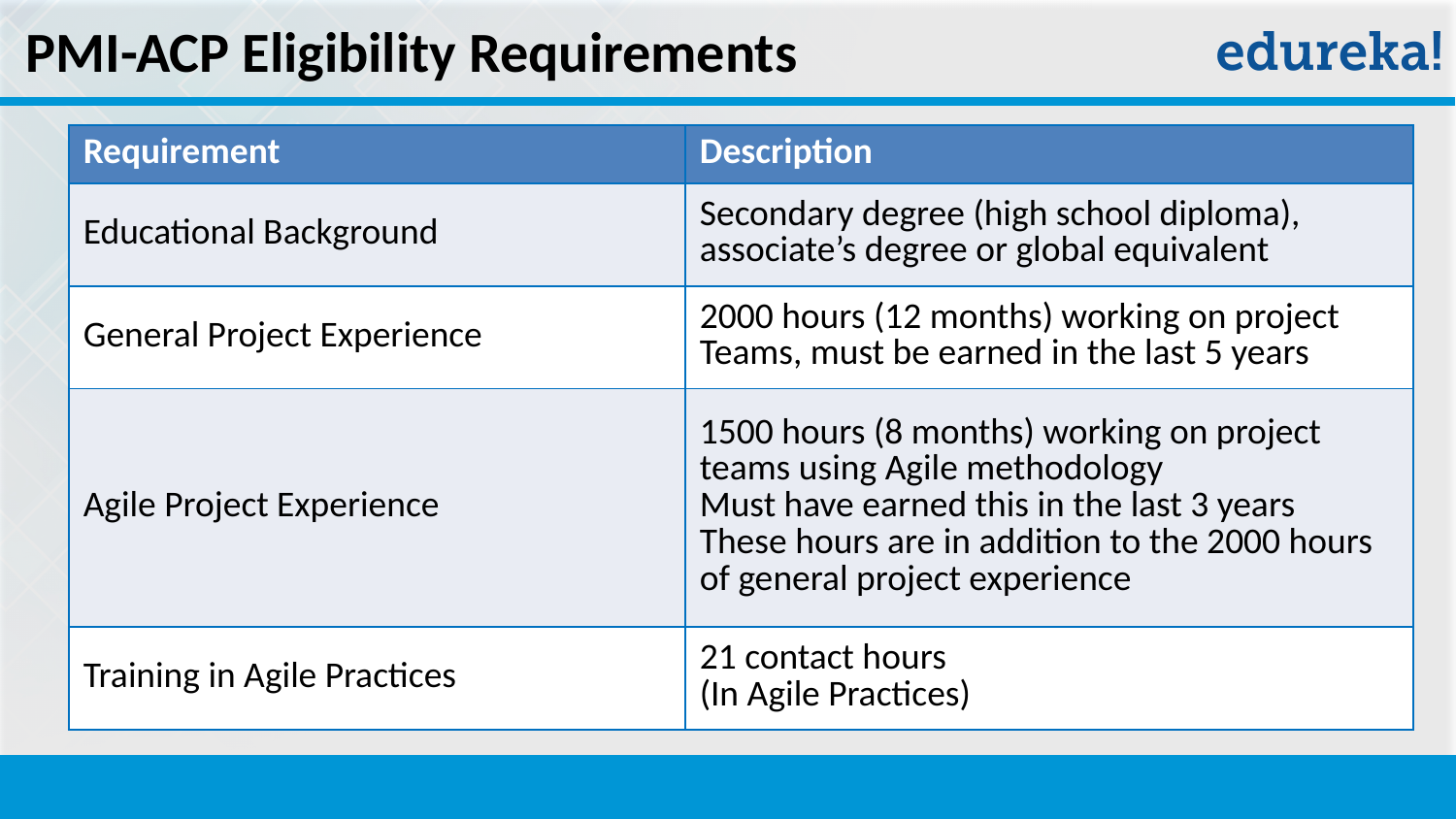

PMI-ACP Eligibility Requirements

| Requirement | Description |
| --- | --- |
| Educational Background | Secondary degree (high school diploma), associate’s degree or global equivalent |
| General Project Experience | 2000 hours (12 months) working on project Teams, must be earned in the last 5 years |
| Agile Project Experience | 1500 hours (8 months) working on project teams using Agile methodology Must have earned this in the last 3 years These hours are in addition to the 2000 hours of general project experience |
| Training in Agile Practices | 21 contact hours (In Agile Practices) |